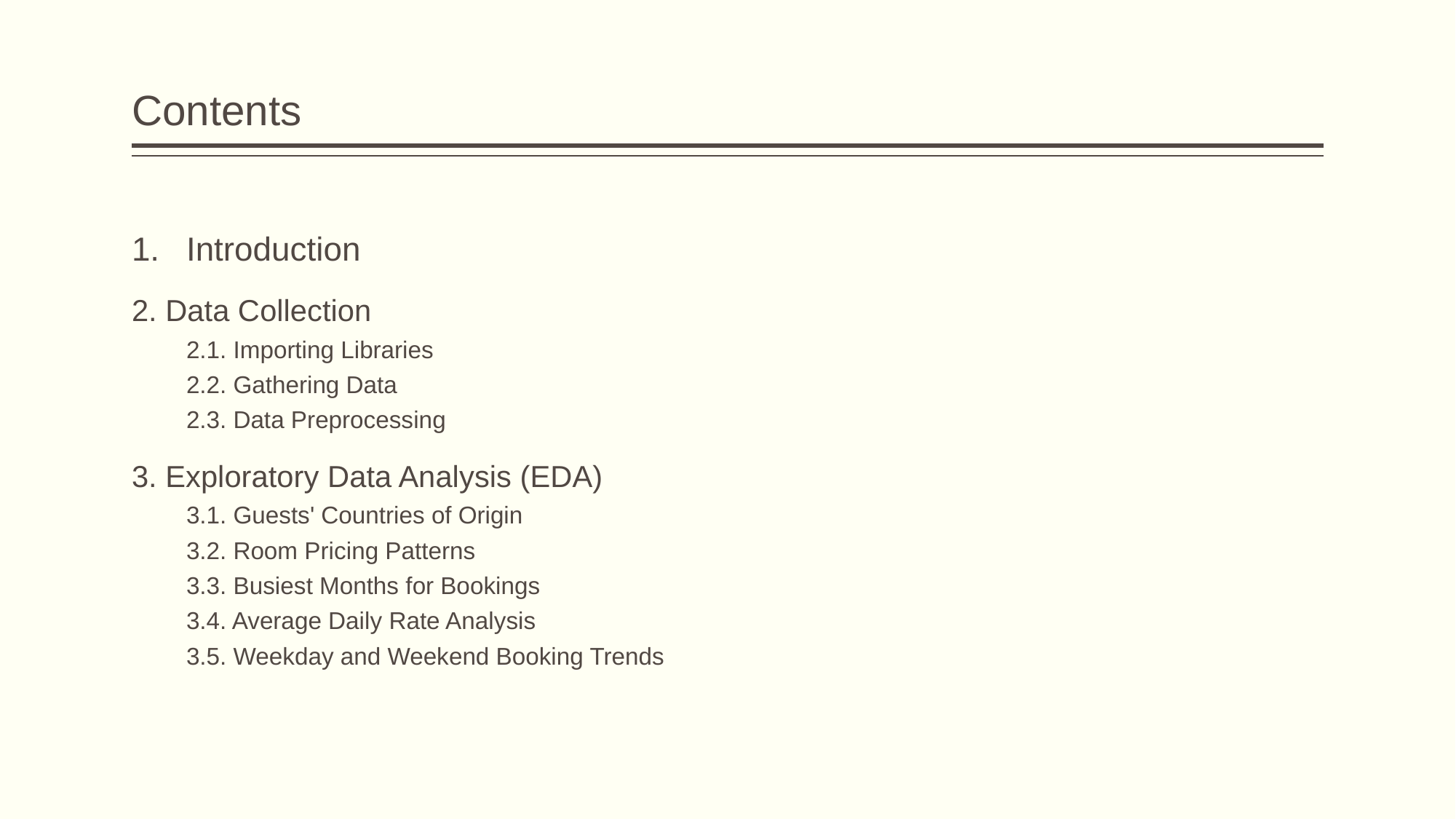

# Contents
Introduction
2. Data Collection
2.1. Importing Libraries
2.2. Gathering Data
2.3. Data Preprocessing
3. Exploratory Data Analysis (EDA)
3.1. Guests' Countries of Origin
3.2. Room Pricing Patterns
3.3. Busiest Months for Bookings
3.4. Average Daily Rate Analysis
3.5. Weekday and Weekend Booking Trends